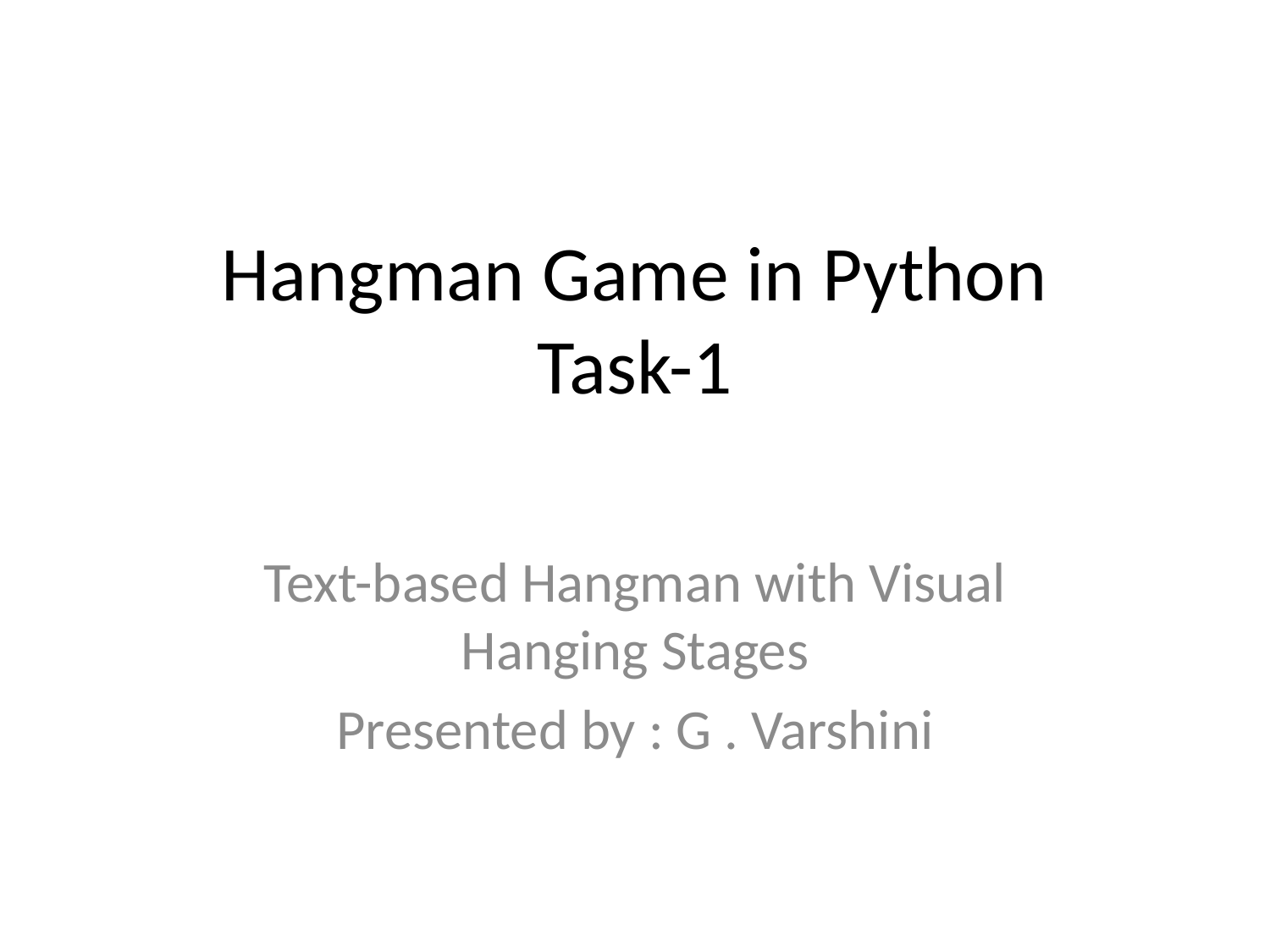

# Hangman Game in Python Task-1
Text-based Hangman with Visual Hanging Stages
Presented by : G . Varshini